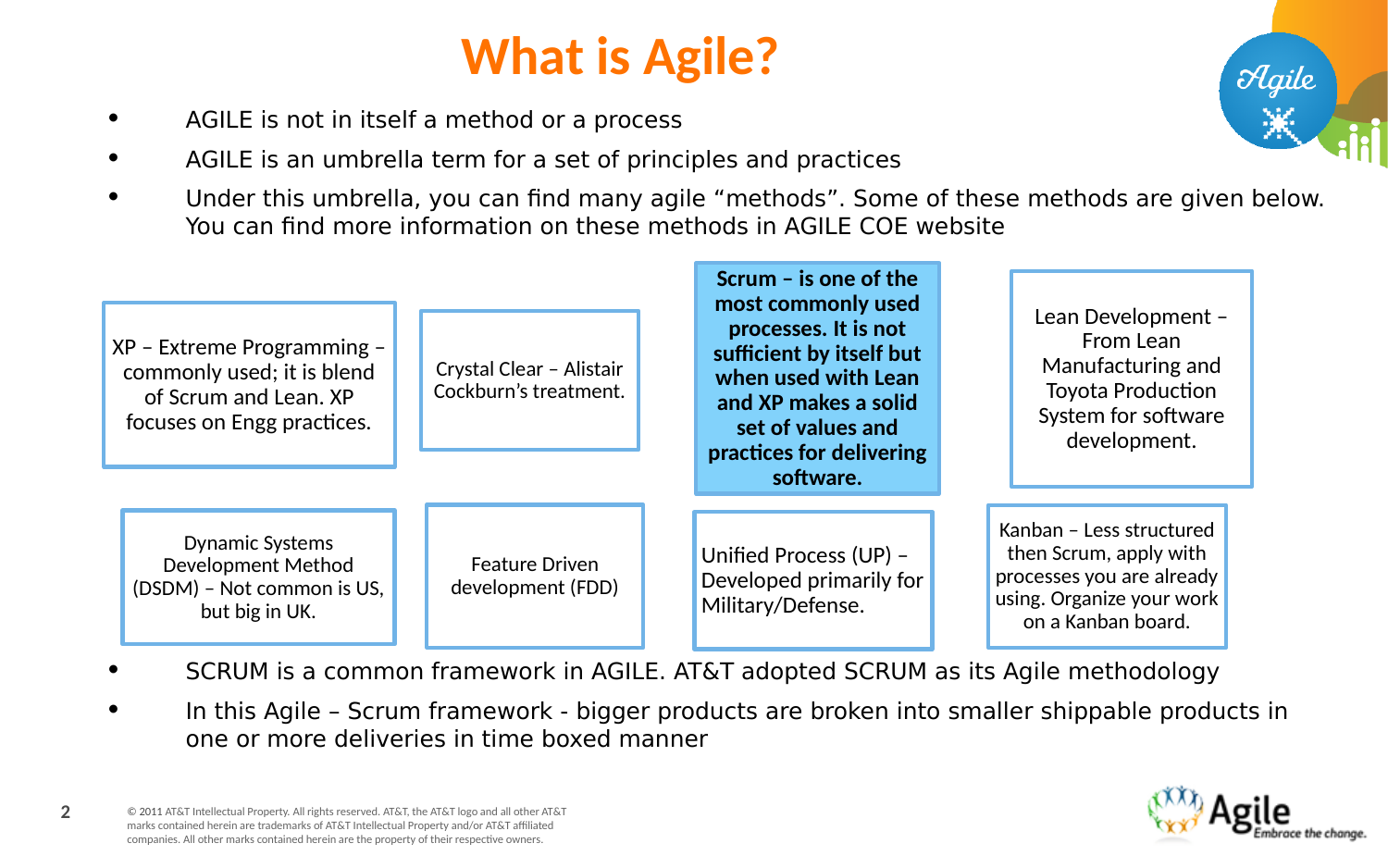

What is Agile?
AGILE is not in itself a method or a process
AGILE is an umbrella term for a set of principles and practices
Under this umbrella, you can find many agile “methods”. Some of these methods are given below. You can find more information on these methods in AGILE COE website

SCRUM is a common framework in AGILE. AT&T adopted SCRUM as its Agile methodology
In this Agile – Scrum framework - bigger products are broken into smaller shippable products in one or more deliveries in time boxed manner

XP – Extreme Programming – commonly used; it is blend of Scrum and Lean. XP focuses on Engg practices.
Scrum – is one of the most commonly used processes. It is not sufficient by itself but when used with Lean and XP makes a solid set of values and practices for delivering software.
Dynamic Systems Development Method (DSDM) – Not common is US, but big in UK.
Lean Development – From Lean Manufacturing and Toyota Production System for software development.
Unified Process (UP) – Developed primarily for Military/Defense.
Feature Driven development (FDD)
Crystal Clear – Alistair Cockburn’s treatment.
Kanban – Less structured then Scrum, apply with processes you are already using. Organize your work on a Kanban board.
2